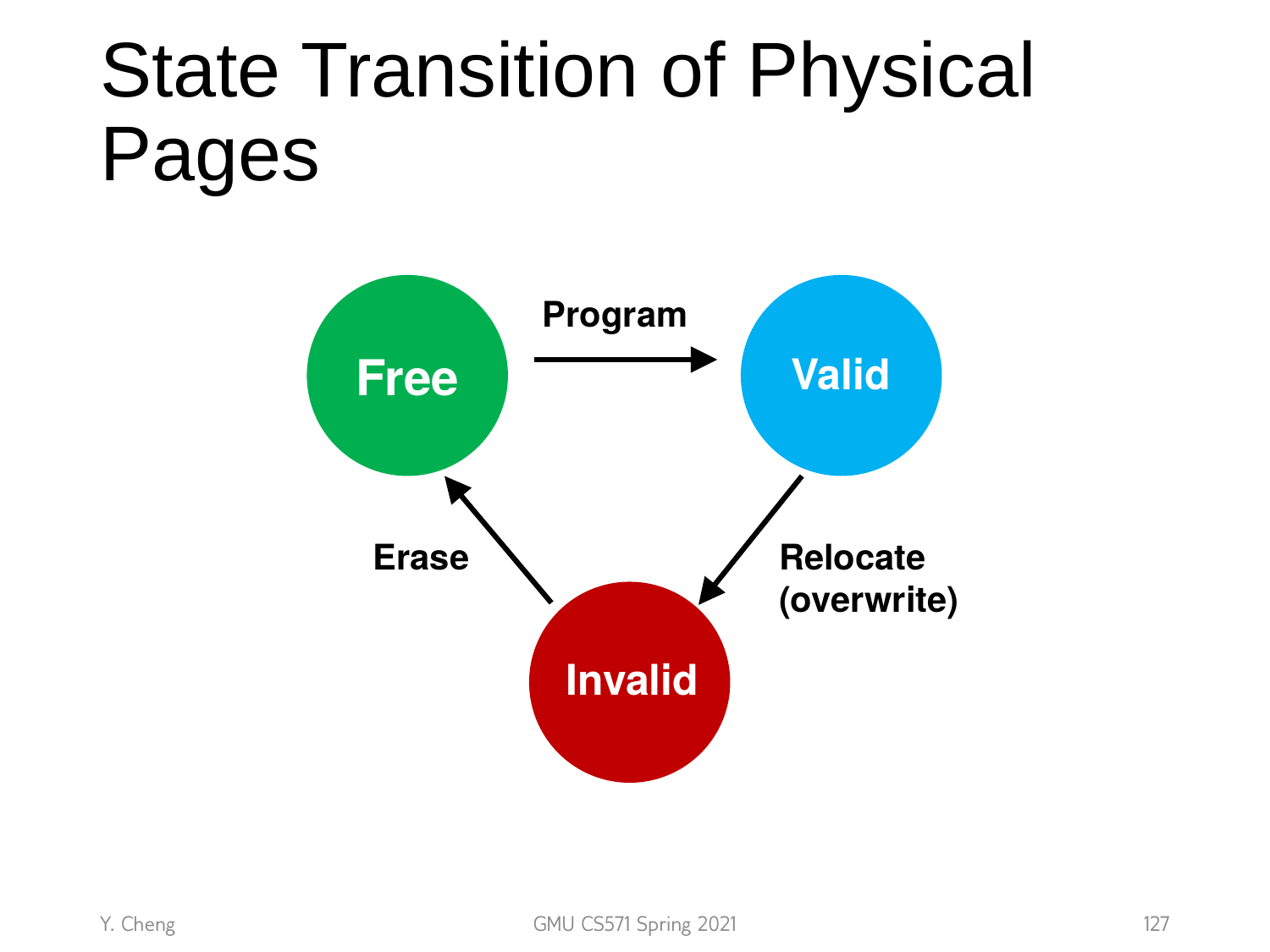

# State Transition of Physical Pages
Free

Program
Valid
Erase
Relocate
(overwrite)

Invalid
Y. Cheng
GMU CS571 Spring 2021
127